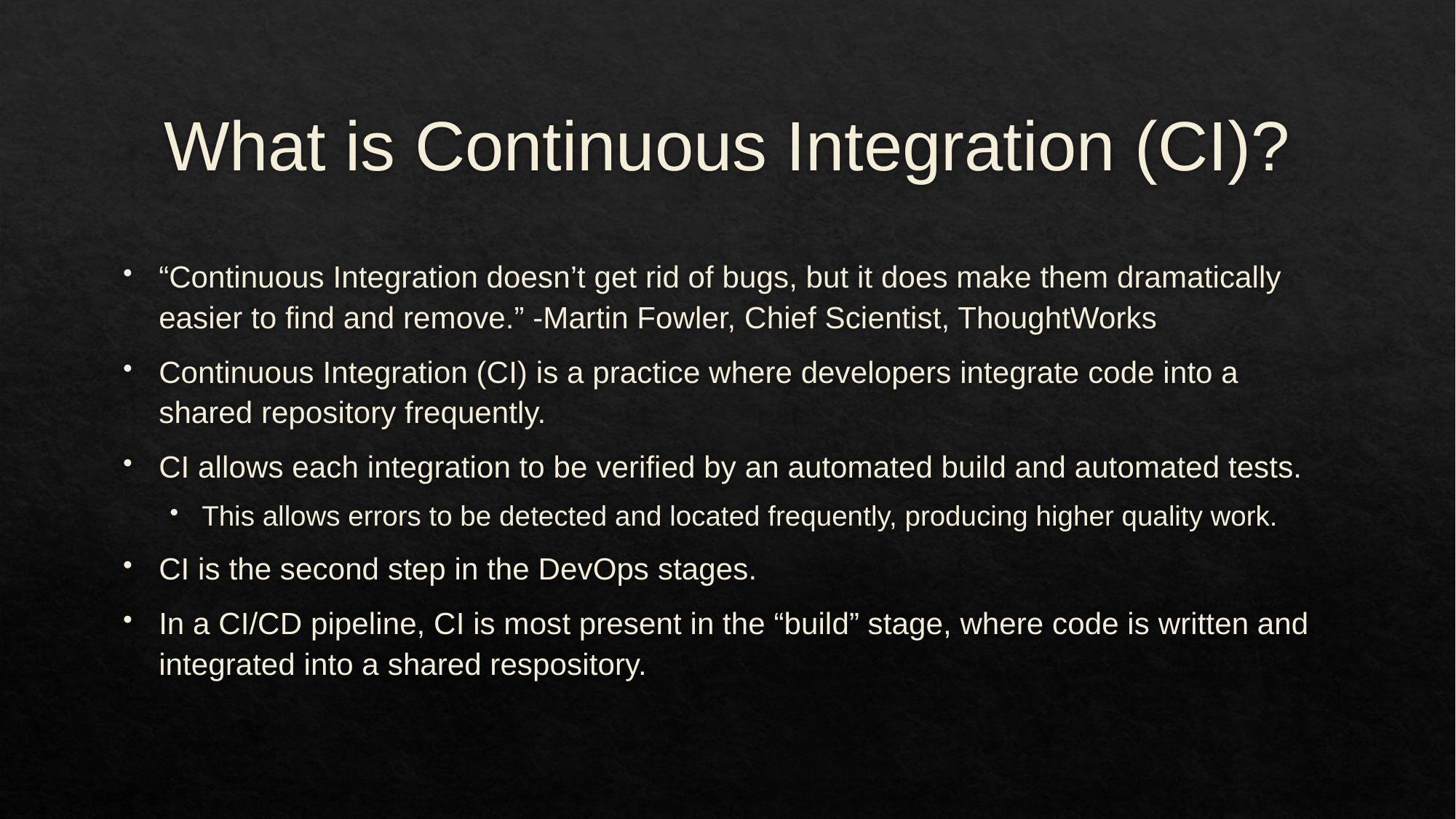

# What is Continuous Integration (CI)?
“Continuous Integration doesn’t get rid of bugs, but it does make them dramatically easier to find and remove.” -Martin Fowler, Chief Scientist, ThoughtWorks
Continuous Integration (CI) is a practice where developers integrate code into a shared repository frequently.
CI allows each integration to be verified by an automated build and automated tests.
This allows errors to be detected and located frequently, producing higher quality work.
CI is the second step in the DevOps stages.
In a CI/CD pipeline, CI is most present in the “build” stage, where code is written and integrated into a shared respository.